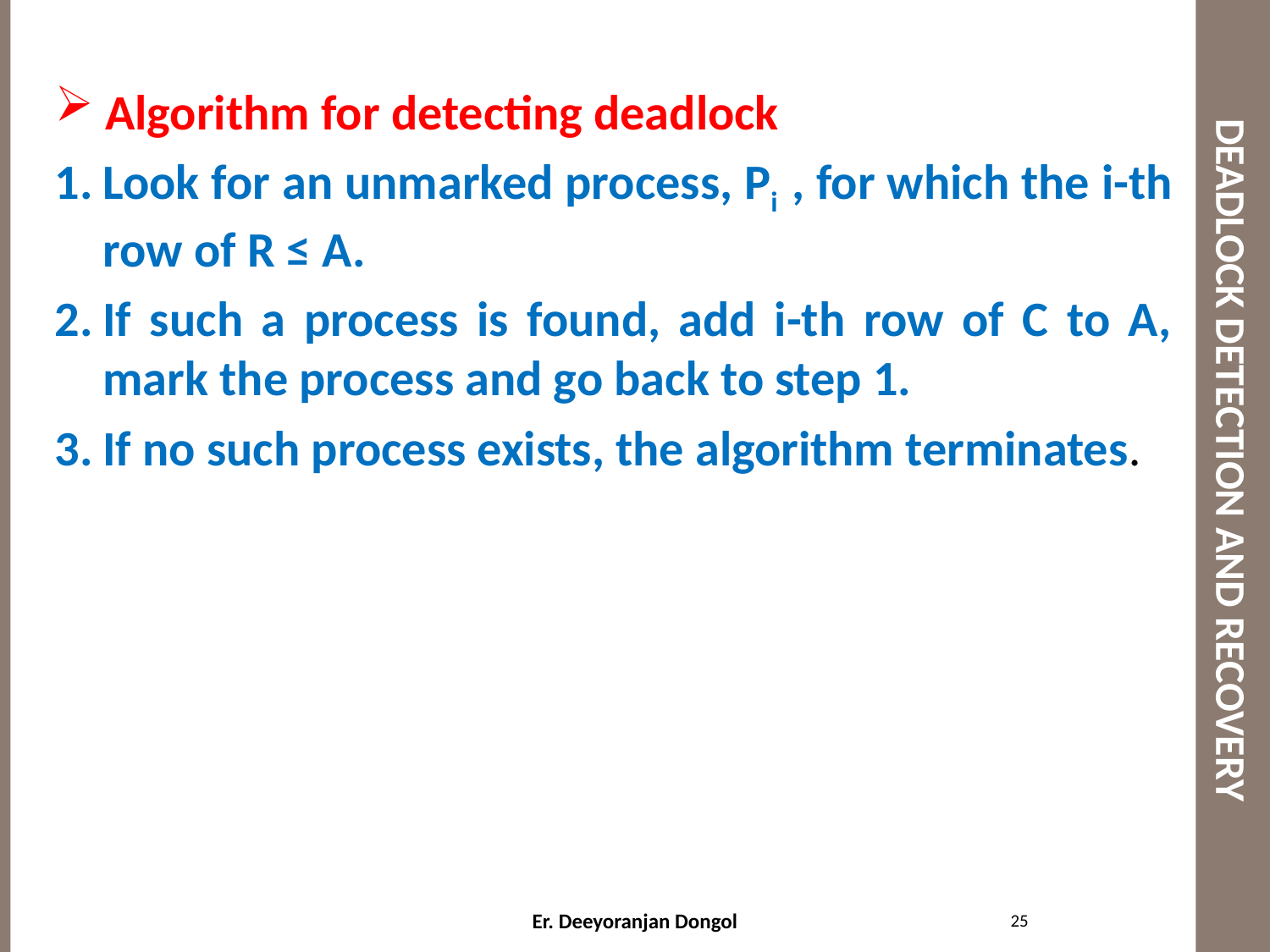

# DEADLOCK DETECTION AND RECOVERY
 Algorithm for detecting deadlock
Look for an unmarked process, Pi  , for which the i-th row of R ≤ A.
If such a process is found, add i-th row of C to A, mark the process and go back to step 1.
If no such process exists, the algorithm terminates.
25
Er. Deeyoranjan Dongol